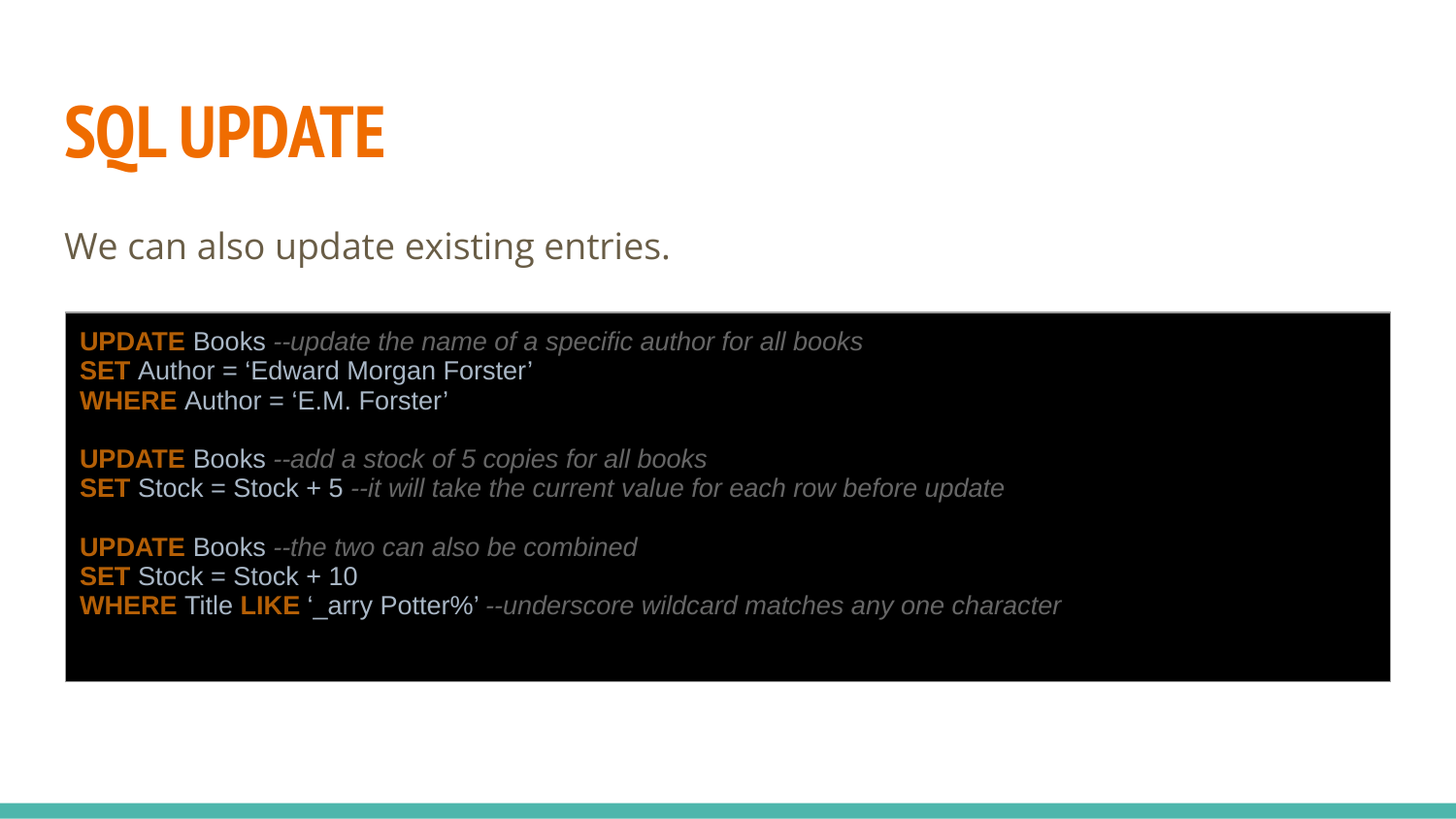

# SQL UPDATE
We can also update existing entries.
| UPDATE Books --update the name of a specific author for all books SET Author = ‘Edward Morgan Forster’ WHERE Author = ‘E.M. Forster’ UPDATE Books --add a stock of 5 copies for all books SET Stock = Stock + 5 --it will take the current value for each row before update UPDATE Books --the two can also be combined SET Stock = Stock + 10 WHERE Title LIKE ‘\_arry Potter%’ --underscore wildcard matches any one character |
| --- |